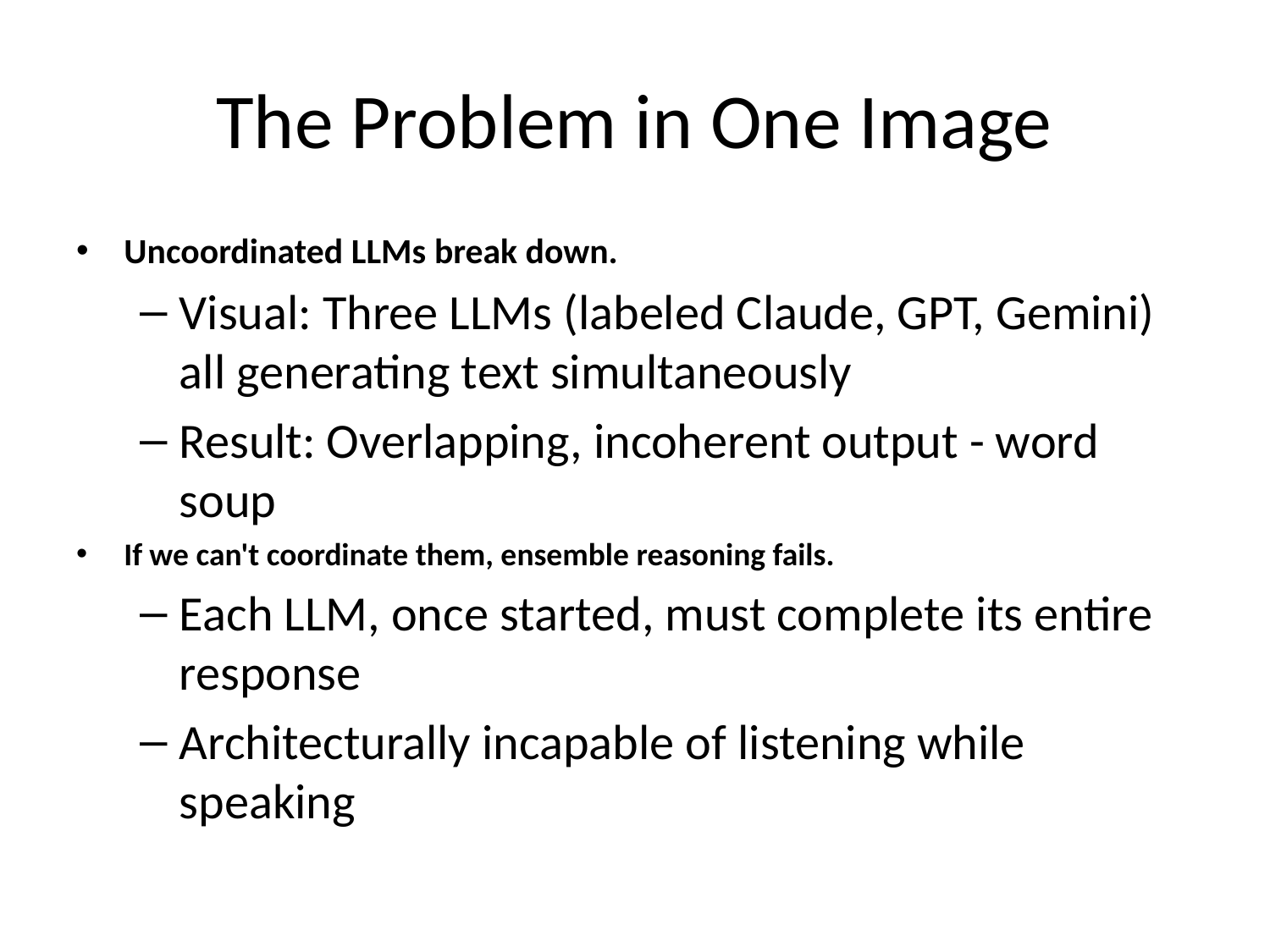

# The Problem in One Image
Uncoordinated LLMs break down.
Visual: Three LLMs (labeled Claude, GPT, Gemini) all generating text simultaneously
Result: Overlapping, incoherent output - word soup
If we can't coordinate them, ensemble reasoning fails.
Each LLM, once started, must complete its entire response
Architecturally incapable of listening while speaking